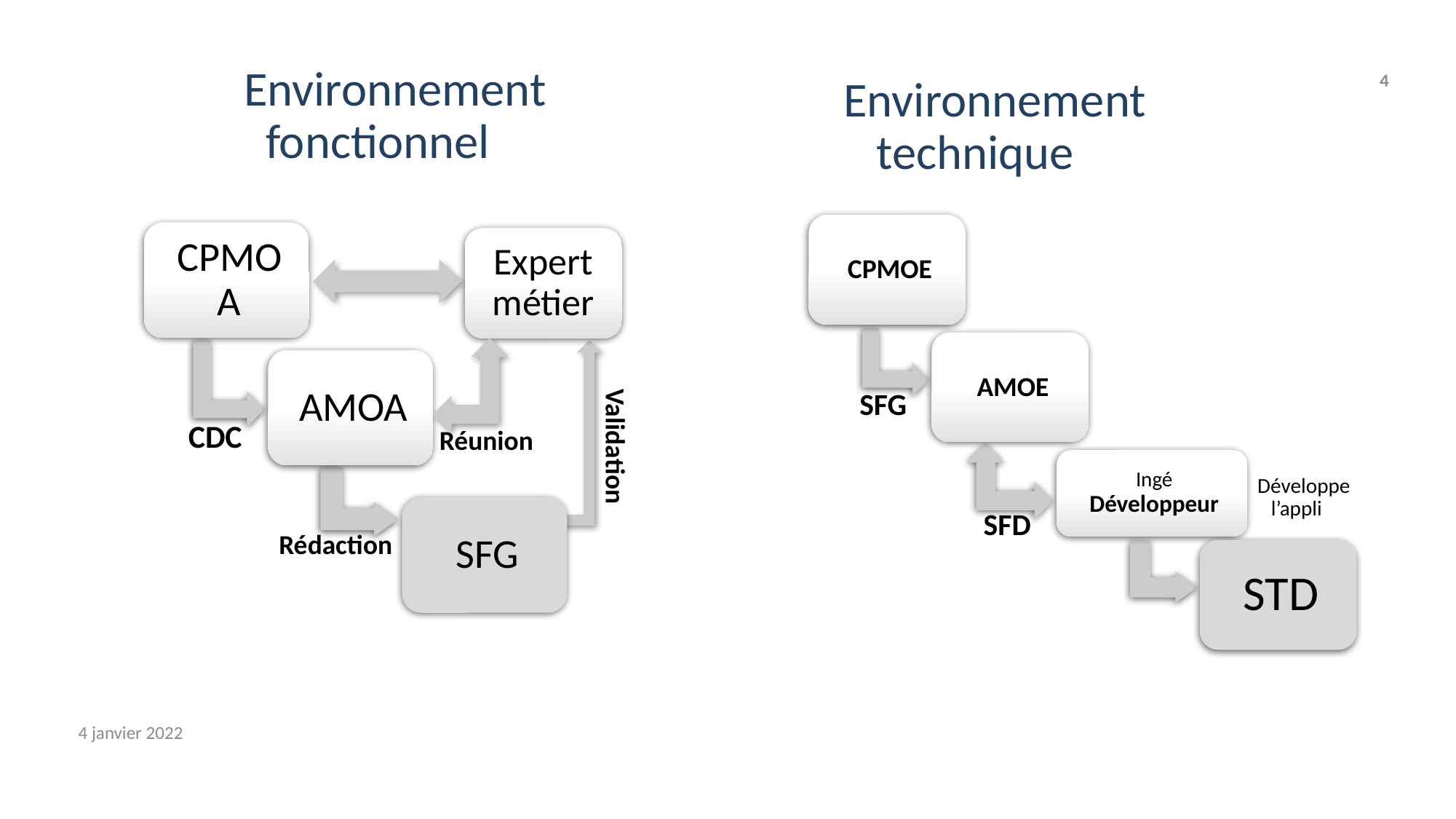

# Environnement fonctionnel
Environnement
   technique
4
CPMOE
AMOE
Ingé Développeur
Développe l’appli
STD
CPMOA
CDC
AMOA
Rédaction
SFG
Validation

Expert métier

SFG

Réunion
SFD
4 janvier 2022